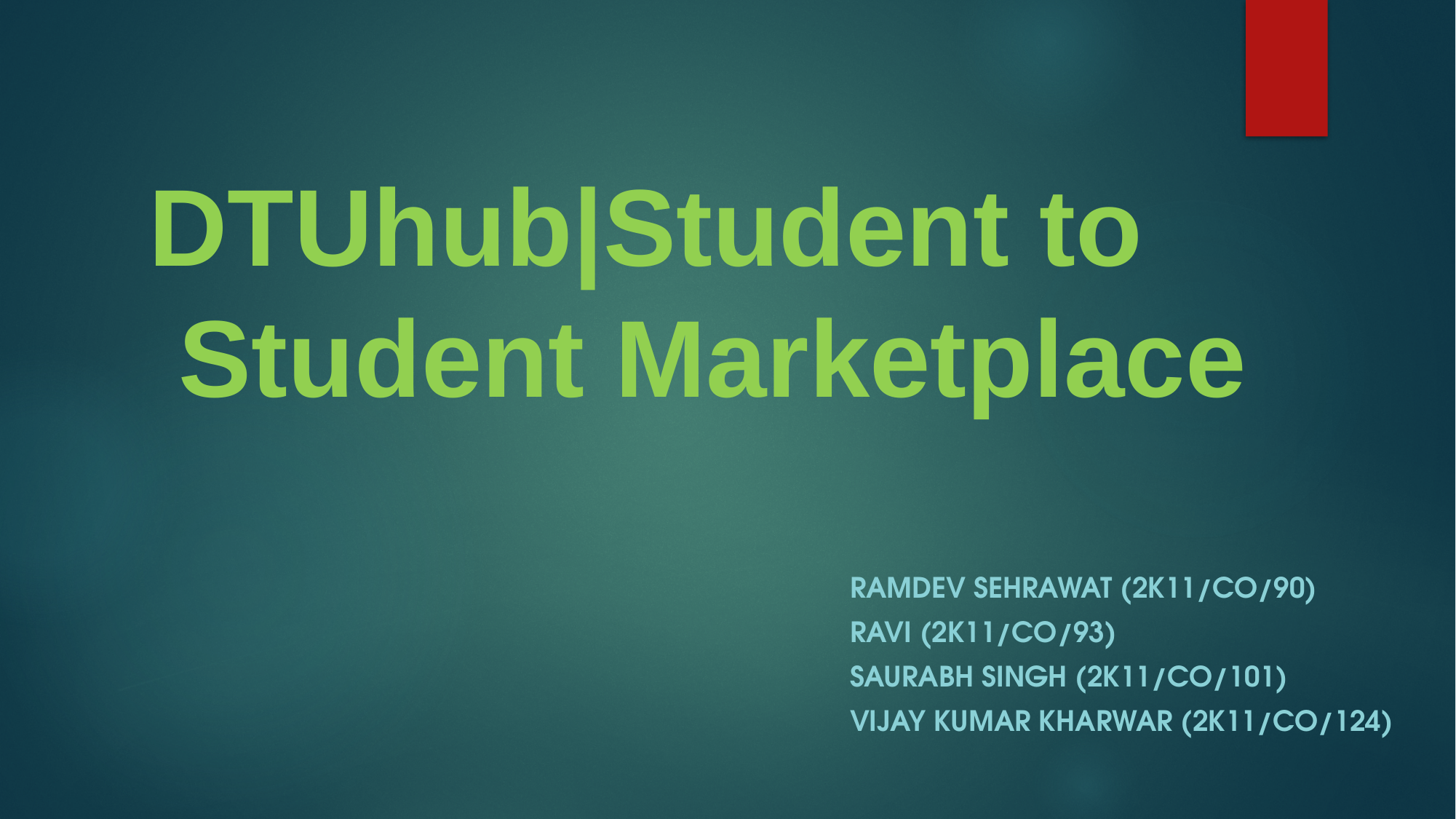

# DTUhub|Student to     Student Marketplace

                                                            Ramdev Sehrawat (2K11/CO/90)
                                                            Ravi (2K11/CO/93)
                                                            Saurabh singh (2k11/CO/101)
                                                            Vijay kumar kharwar (2K11/CO/124)